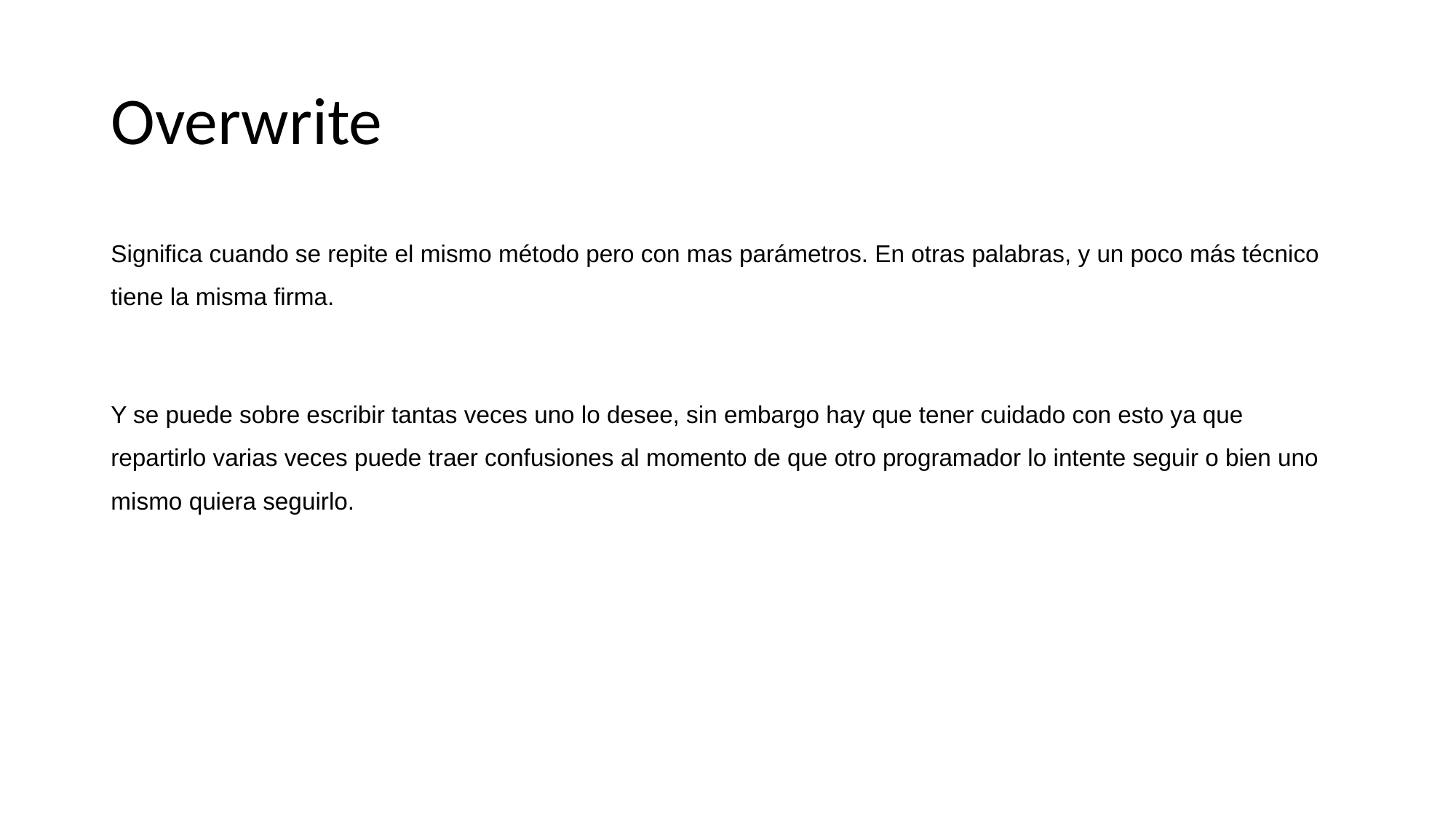

# Overwrite
Significa cuando se repite el mismo método pero con mas parámetros. En otras palabras, y un poco más técnico tiene la misma firma.

Y se puede sobre escribir tantas veces uno lo desee, sin embargo hay que tener cuidado con esto ya que repartirlo varias veces puede traer confusiones al momento de que otro programador lo intente seguir o bien uno mismo quiera seguirlo.